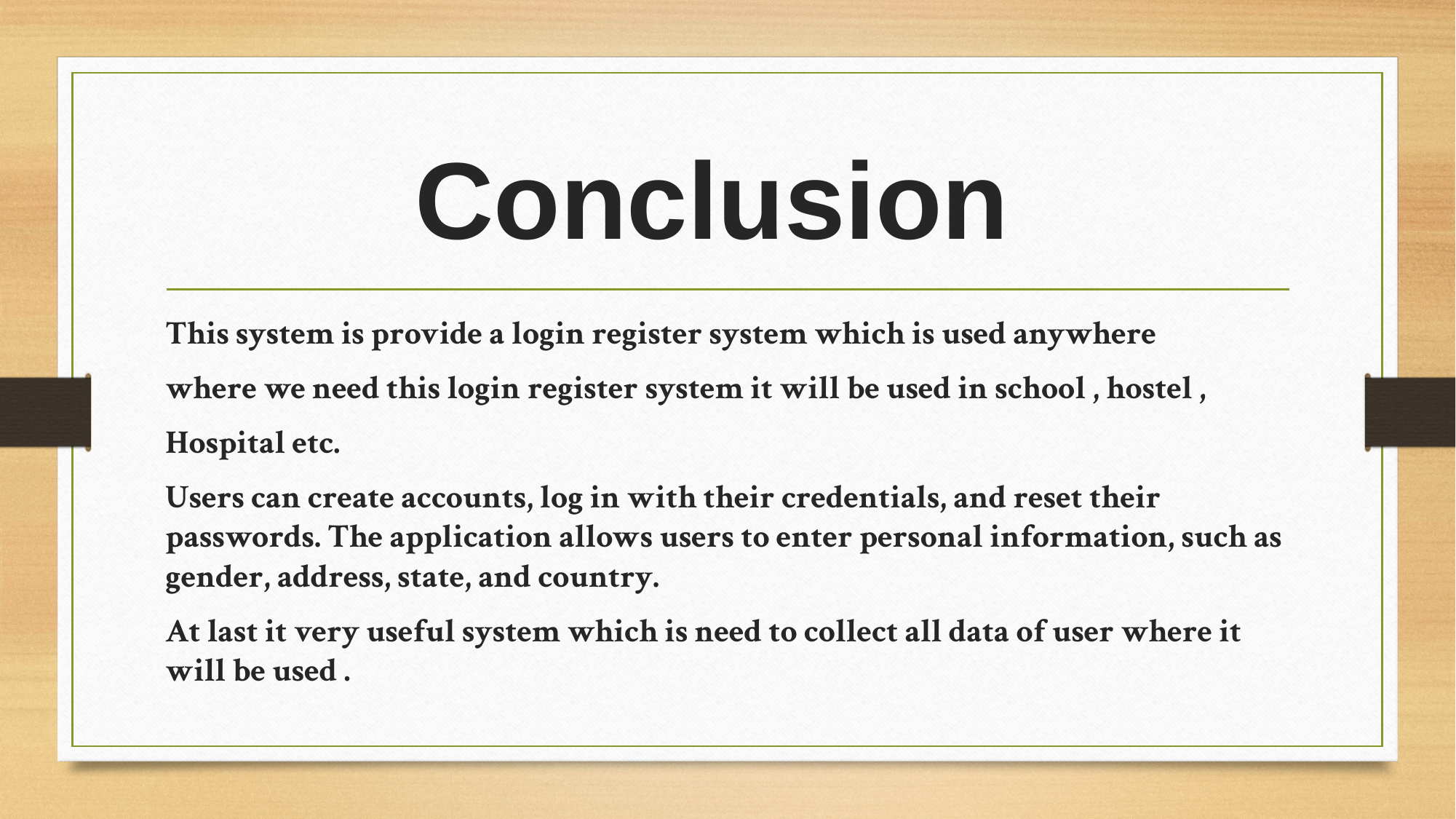

# Conclusion
This system is provide a login register system which is used anywhere
where we need this login register system it will be used in school , hostel ,
Hospital etc.
Users can create accounts, log in with their credentials, and reset their passwords. The application allows users to enter personal information, such as gender, address, state, and country.
At last it very useful system which is need to collect all data of user where it will be used .